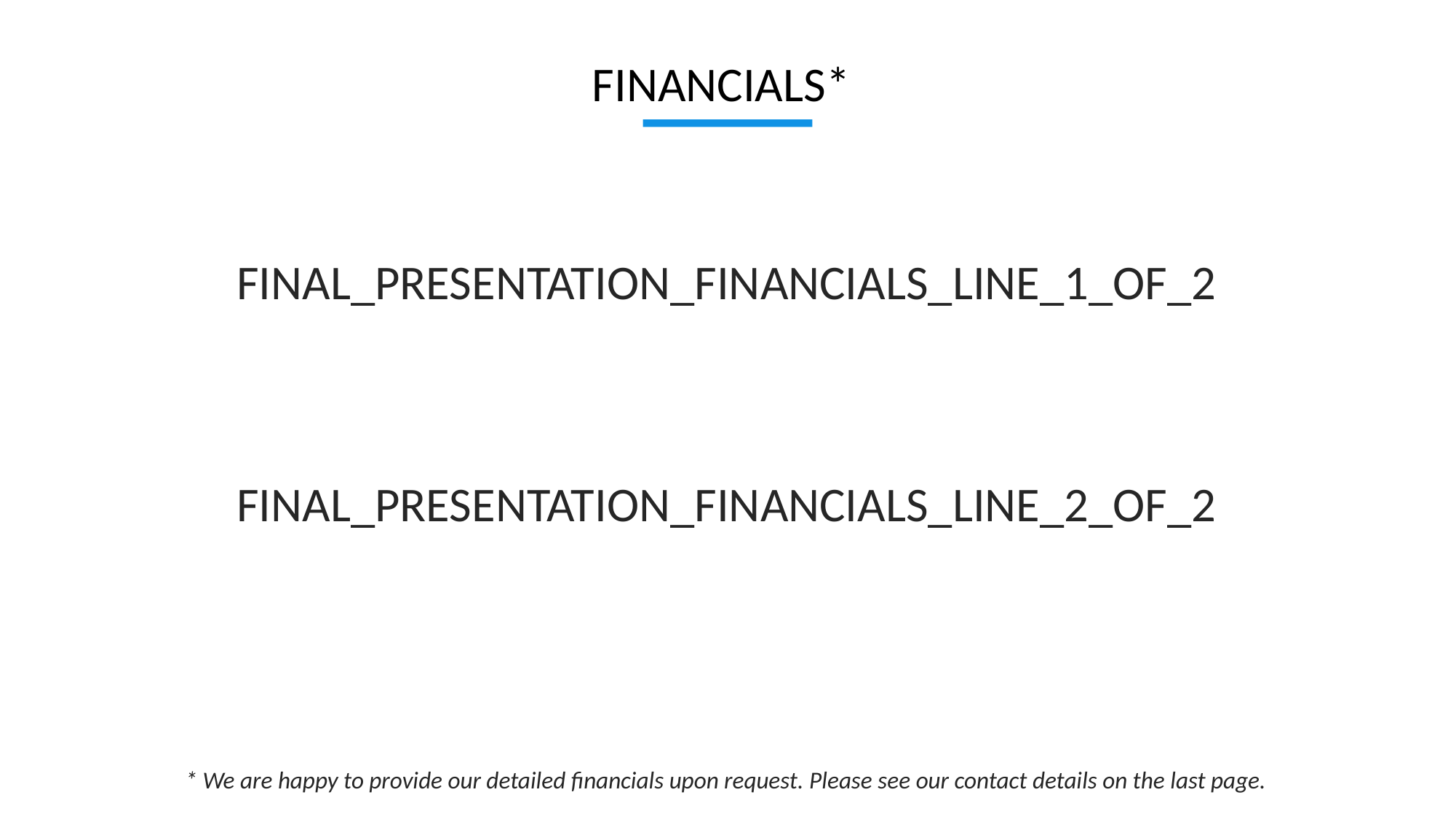

FINANCIALS*

FINAL_PRESENTATION_FINANCIALS_LINE_1_OF_2
FINAL_PRESENTATION_FINANCIALS_LINE_2_OF_2
* We are happy to provide our detailed financials upon request. Please see our contact details on the last page.